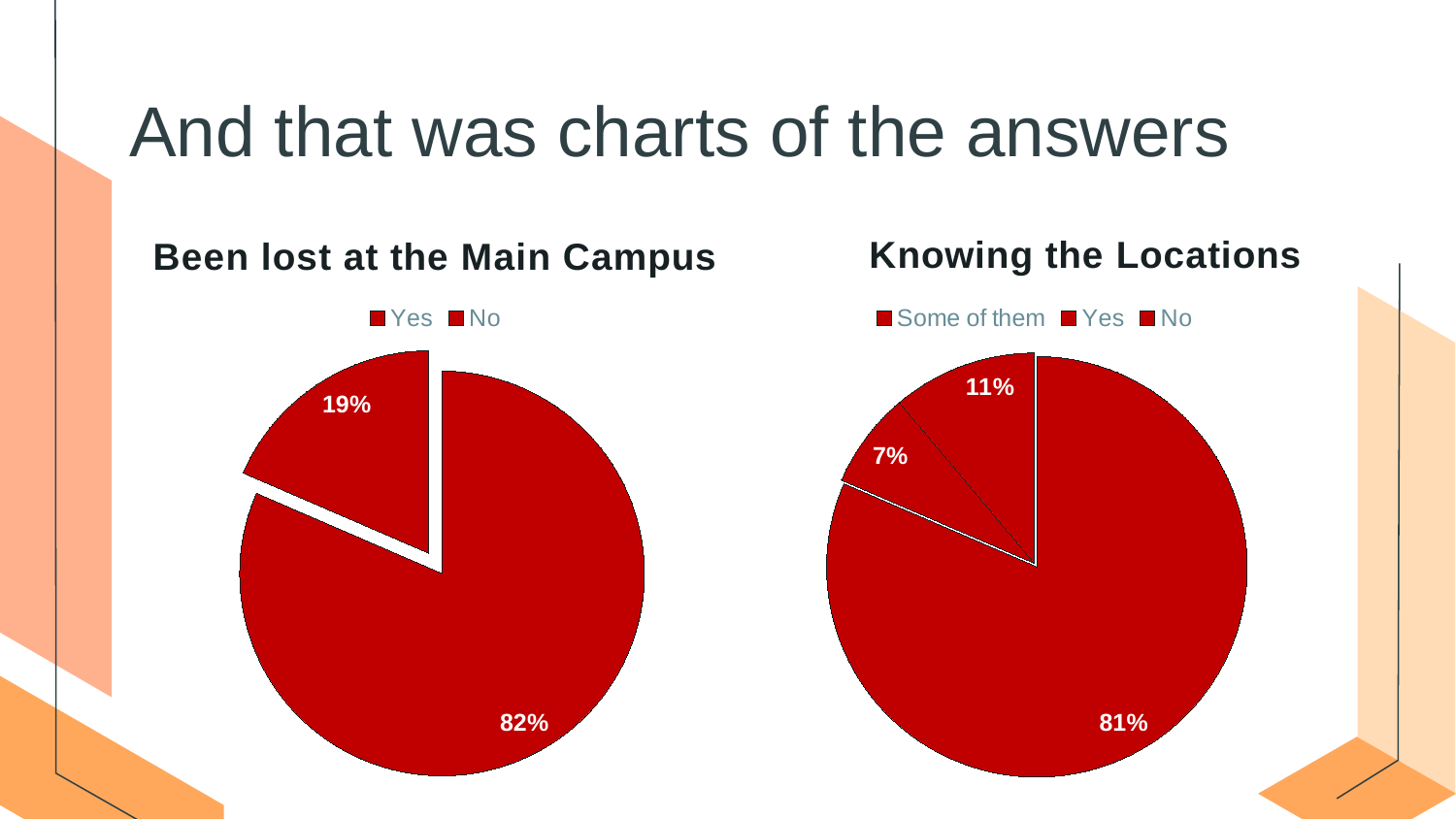

# And that was charts of the answers

### Chart: Knowing the Locations

| Category | Sales |
|---|---|
| Some of them | 81.4 |
| Yes | 7.4 |
| No | 11.1 |

### Chart:

| Category | Been lost at the Main Campus |
|---|---|
| Yes | 81.5 |
| No | 18.5 |